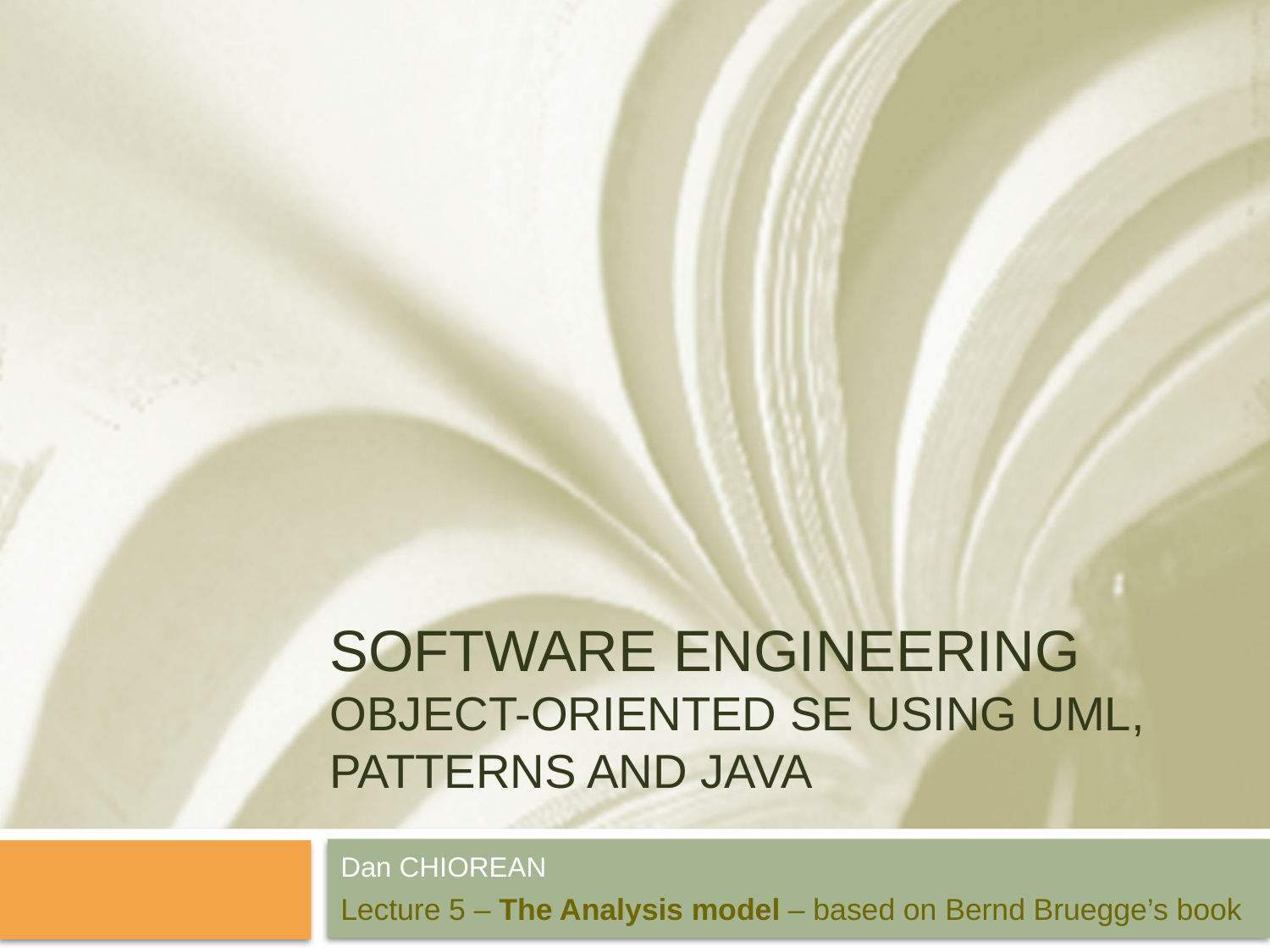

# Software engineering Object-oriented se using uml, patterns and java
Dan CHIOREAN
Lecture 5 – The Analysis model – based on Bernd Bruegge’s book